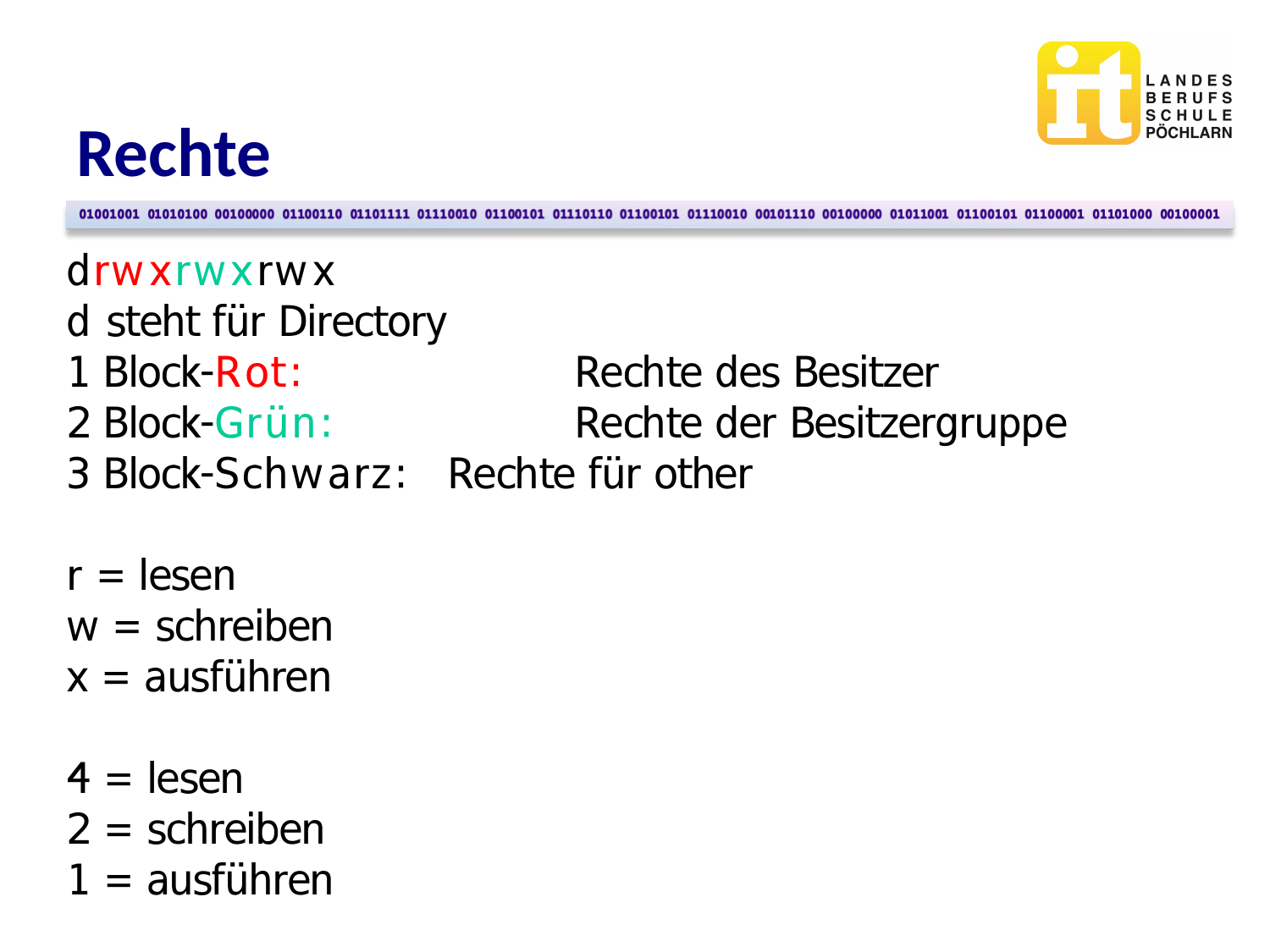

Rechte
drwxrwxrwx
d steht für Directory
1 Block-Rot: 			Rechte des Besitzer
2 Block-Grün: 		Rechte der Besitzergruppe
3 Block-Schwarz: 	Rechte für other

r = lesen
w = schreiben
x = ausführen

4 = lesen
2 = schreiben
1 = ausführen